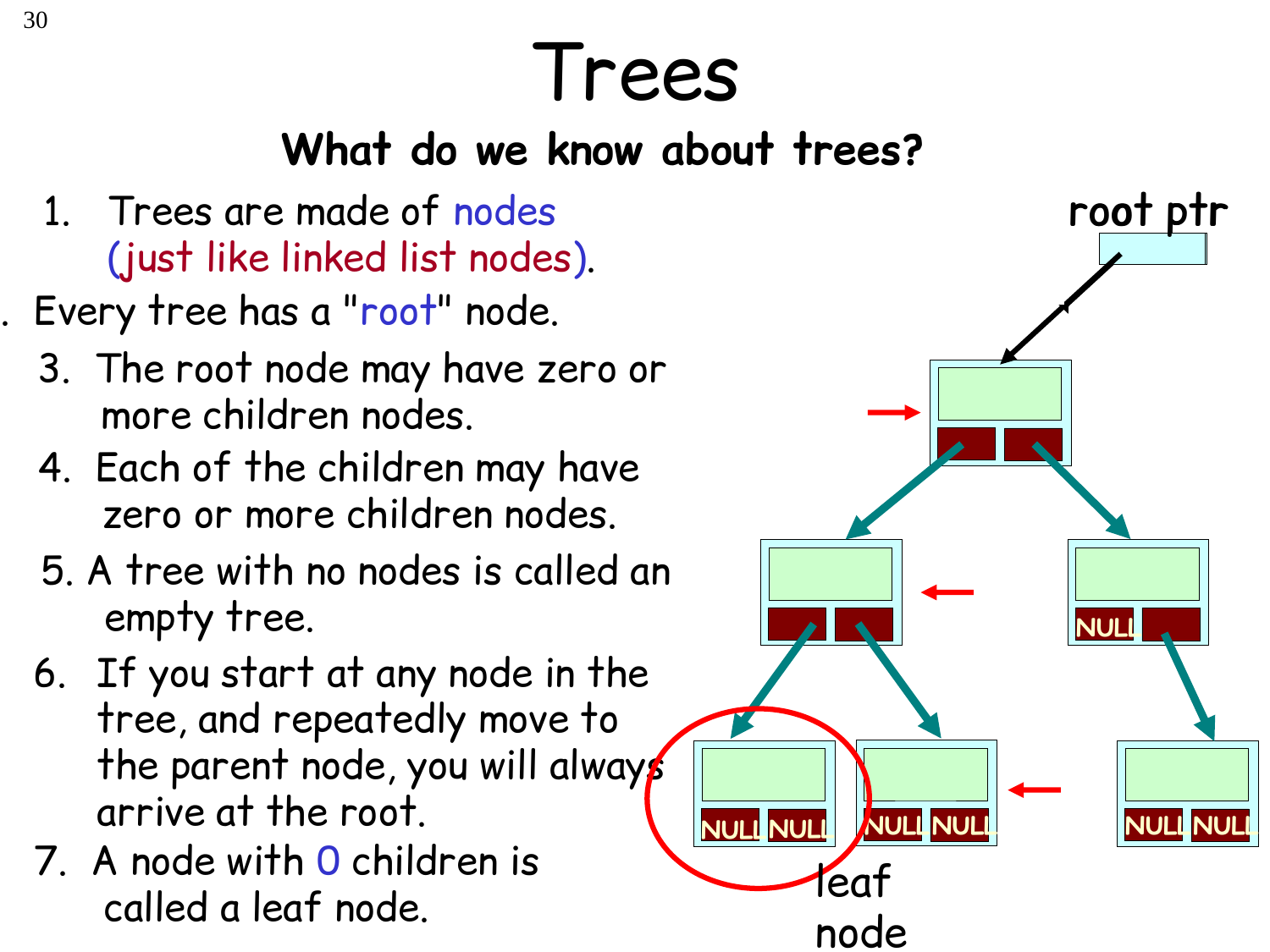

# Trees
30
What do we know about trees?
root ptr

NULL
NULL
NULL
NULL
NULL
NULL
NULL
root ptr

NULL

NULL
NULL
NULL
NULL
NULL
NULL
Trees are made of nodes (just like linked list nodes).
NULL

2.  Every tree has a "root" node.
root
node

3.  The root node may have zero or more children nodes.
an
empty
tree

4.  Each of the children may have zero or more children nodes.
5. A tree with no nodes is called an empty tree.

If you start at any node in the tree, and repeatedly move to the parent node, you will always arrive at the root.

leaf
node

7.  A node with 0 children is
      called a leaf node.